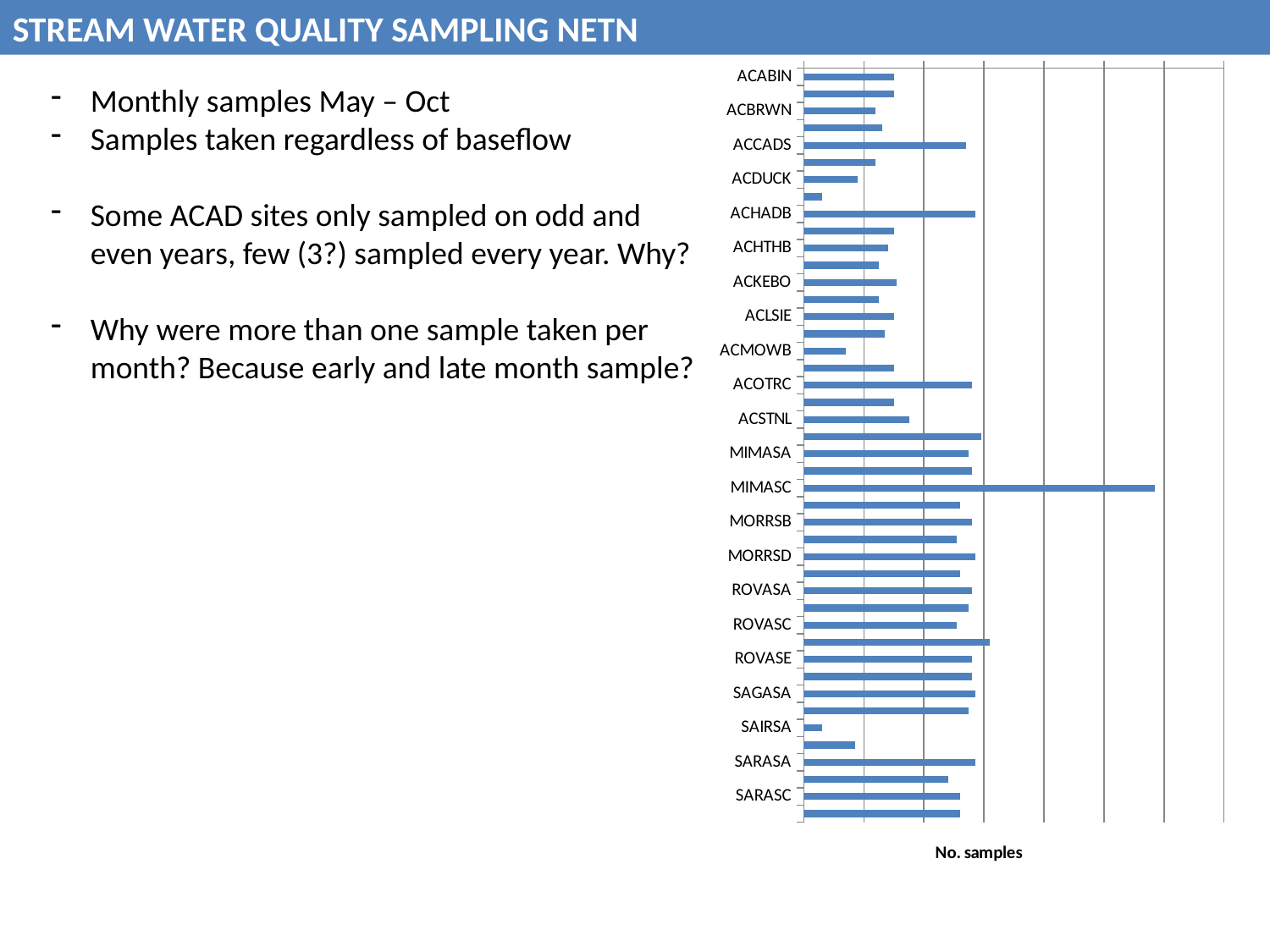

STREAM WATER QUALITY SAMPLING NETN

### Chart

| Category |  |
|---|---|
| ACABIN | 30.0 |
| ACBRKB | 30.0 |
| ACBRWN | 24.0 |
| ACBUBO | 26.0 |
| ACCADS | 54.0 |
| ACDKLI | 24.0 |
| ACDUCK | 18.0 |
| ACEGLO | 6.0 |
| ACHADB | 57.0 |
| ACHNTR | 30.0 |
| ACHTHB | 28.0 |
| ACJRDO | 25.0 |
| ACKEBO | 31.0 |
| ACLKWO | 25.0 |
| ACLSIE | 30.0 |
| ACLVYB | 27.0 |
| ACMOWB | 14.0 |
| ACMRSL | 30.0 |
| ACOTRC | 56.0 |
| ACSGTB | 30.0 |
| ACSTNL | 35.0 |
| MABISA | 59.0 |
| MIMASA | 55.0 |
| MIMASB | 56.0 |
| MIMASC | 117.0 |
| MORRSA | 52.0 |
| MORRSB | 56.0 |
| MORRSC | 51.0 |
| MORRSD | 57.0 |
| MORRSE | 52.0 |
| ROVASA | 56.0 |
| ROVASB | 55.0 |
| ROVASC | 51.0 |
| ROVASD | 62.0 |
| ROVASE | 56.0 |
| ROVASF | 56.0 |
| SAGASA | 57.0 |
| SAGASB | 55.0 |
| SAIRSA | 6.0 |
| SAIRSB | 17.0 |
| SARASA | 57.0 |
| SARASB | 48.0 |
| SARASC | 52.0 |
| SARASD | 52.0 |
Monthly samples May – Oct
Samples taken regardless of baseflow

Some ACAD sites only sampled on odd and even years, few (3?) sampled every year. Why?

Why were more than one sample taken per month? Because early and late month sample?